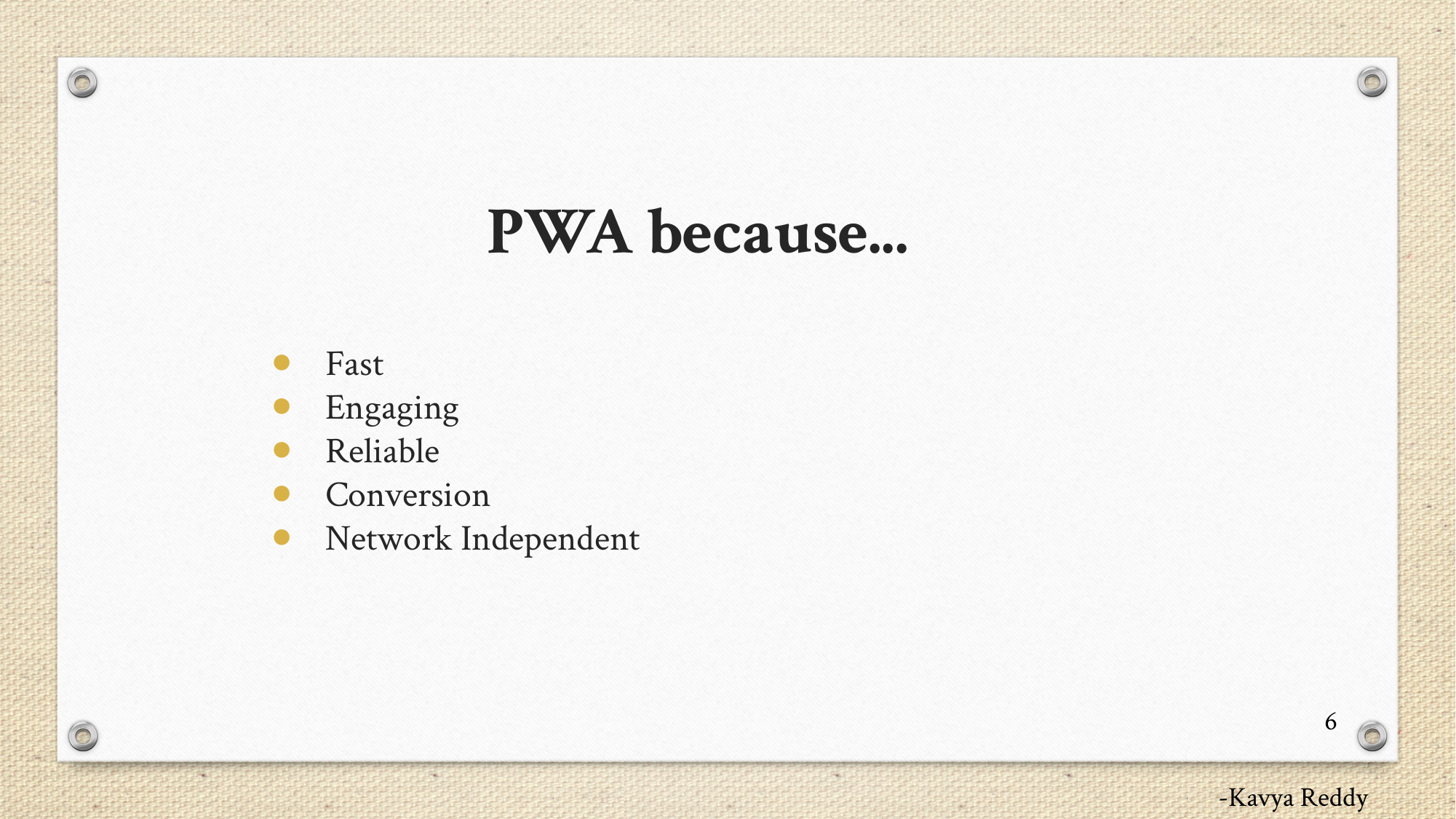

# PWA because...
Fast
Engaging
Reliable
Conversion
Network Independent

6
-Kavya Reddy